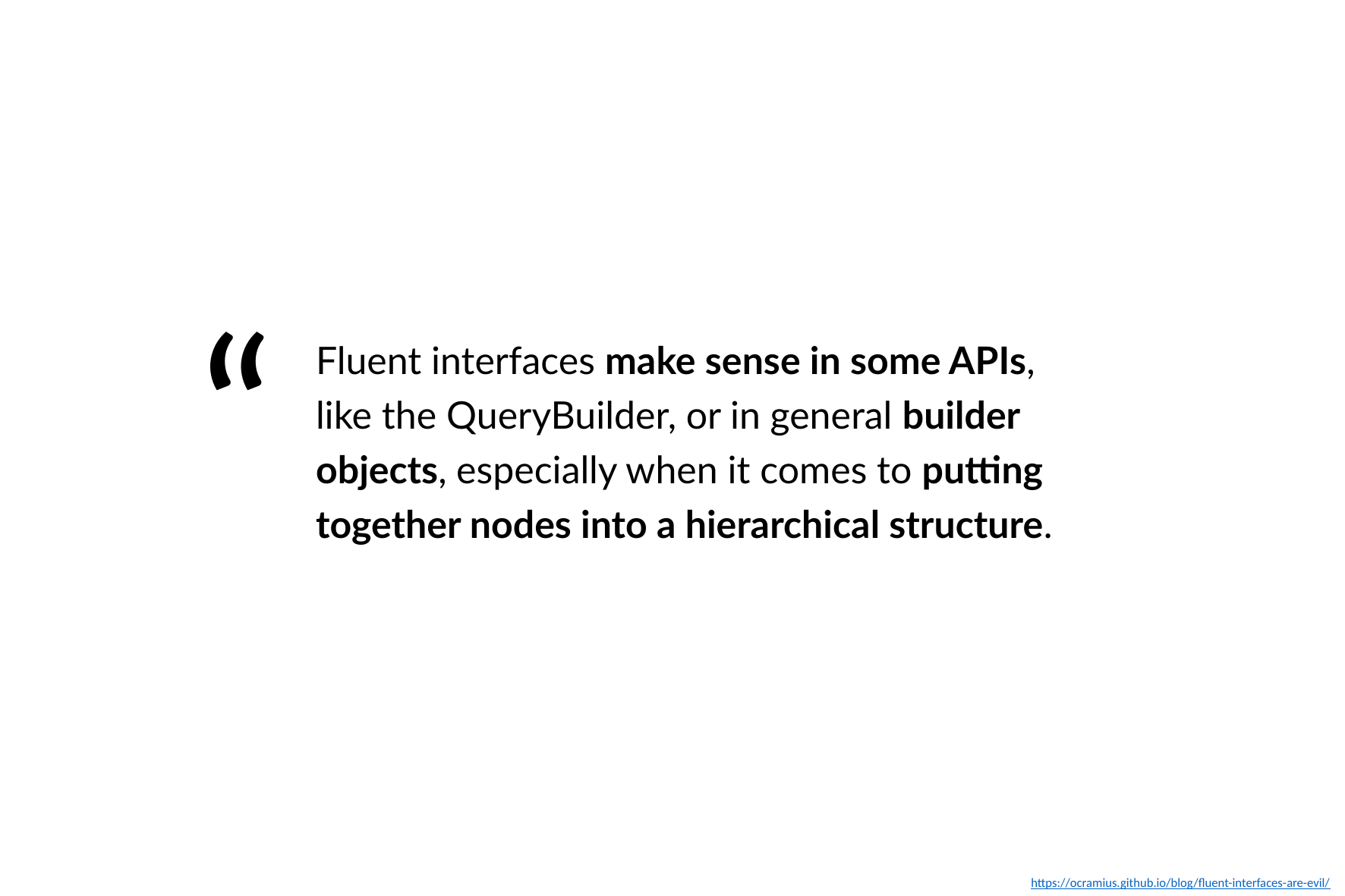

“
Fluent interfaces make sense in some APIs, like the QueryBuilder, or in general builder objects, especially when it comes to putting together nodes into a hierarchical structure.
https://ocramius.github.io/blog/fluent-interfaces-are-evil/